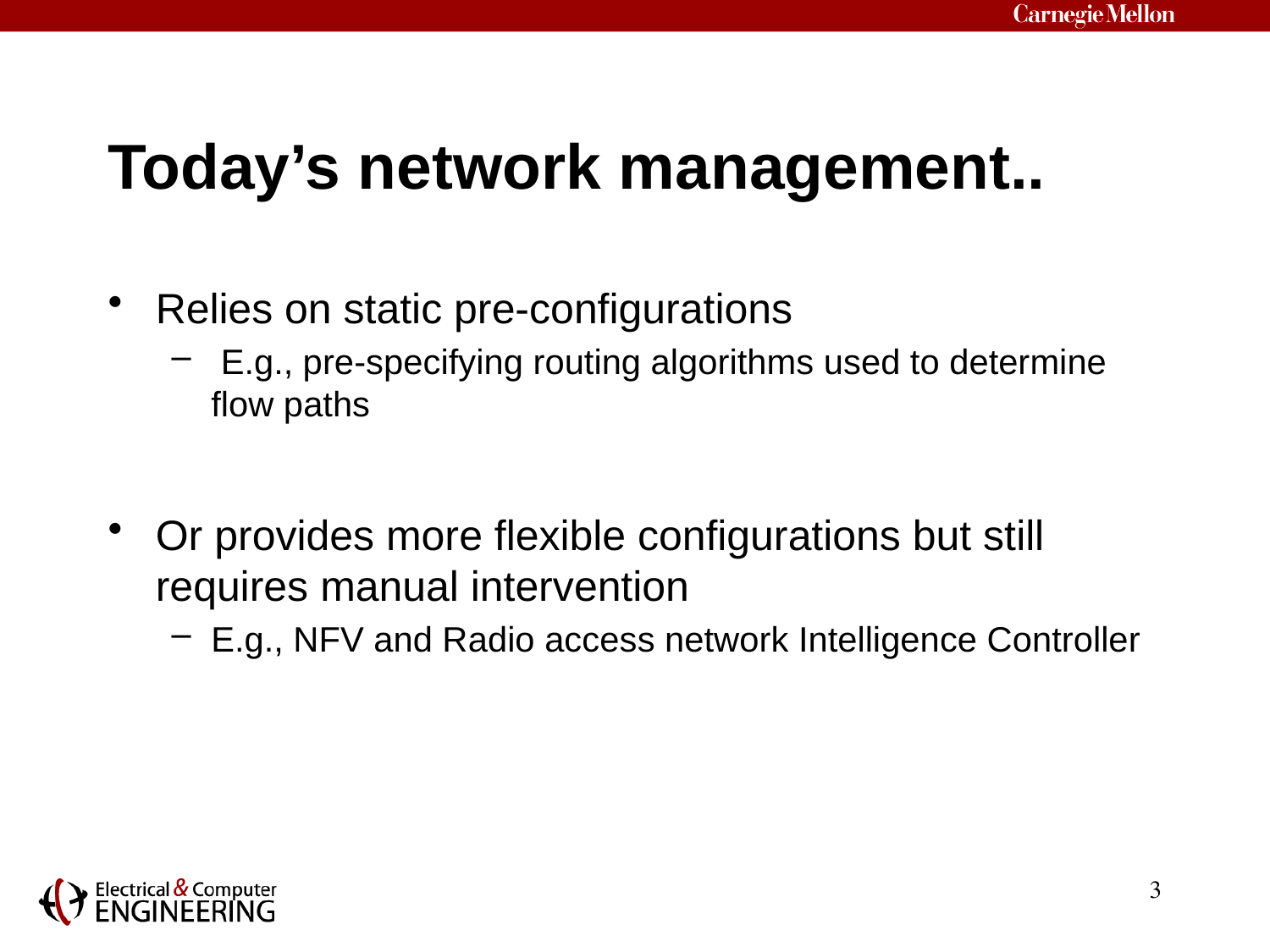

# Today’s network management..
Relies on static pre-configurations
 E.g., pre-specifying routing algorithms used to determine flow paths

Or provides more flexible configurations but still requires manual intervention
E.g., NFV and Radio access network Intelligence Controller
3